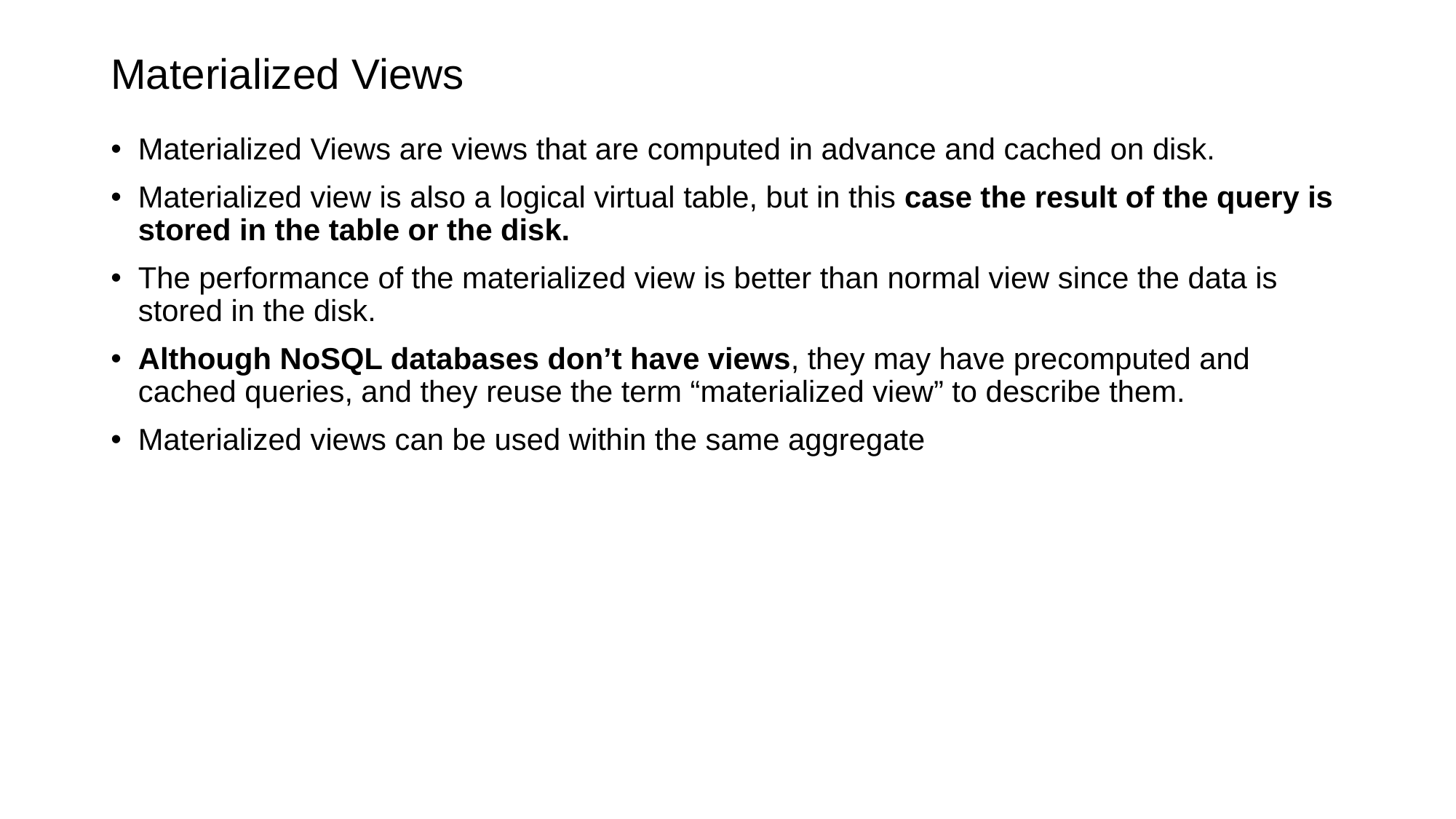

# Materialized Views
Materialized Views are views that are computed in advance and cached on disk.
Materialized view is also a logical virtual table, but in this case the result of the query is stored in the table or the disk.
The performance of the materialized view is better than normal view since the data is stored in the disk.
Although NoSQL databases don’t have views, they may have precomputed and cached queries, and they reuse the term “materialized view” to describe them.
Materialized views can be used within the same aggregate